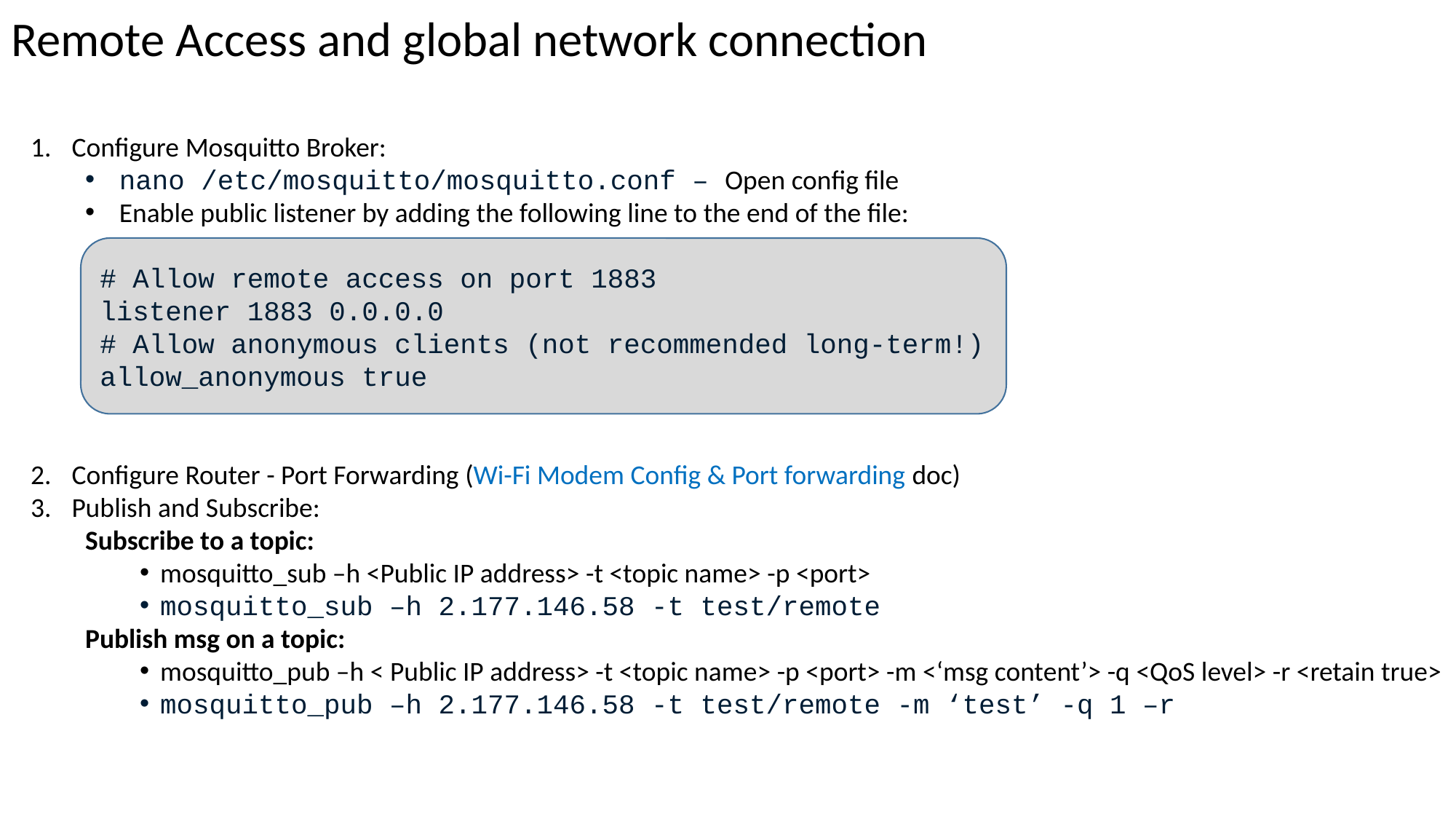

# Remote Access and global network connection
Configure Mosquitto Broker:
nano /etc/mosquitto/mosquitto.conf – Open config file
Enable public listener by adding the following line to the end of the file:

Configure Router - Port Forwarding (Wi-Fi Modem Config & Port forwarding doc)
Publish and Subscribe:
Subscribe to a topic:
mosquitto_sub –h <Public IP address> -t <topic name> -p <port>
mosquitto_sub –h 2.177.146.58 -t test/remote
Publish msg on a topic:
mosquitto_pub –h < Public IP address> -t <topic name> -p <port> -m <‘msg content’> -q <QoS level> -r <retain true>
mosquitto_pub –h 2.177.146.58 -t test/remote -m ‘test’ -q 1 –r
# Allow remote access on port 1883
listener 1883 0.0.0.0
# Allow anonymous clients (not recommended long-term!)
allow_anonymous true